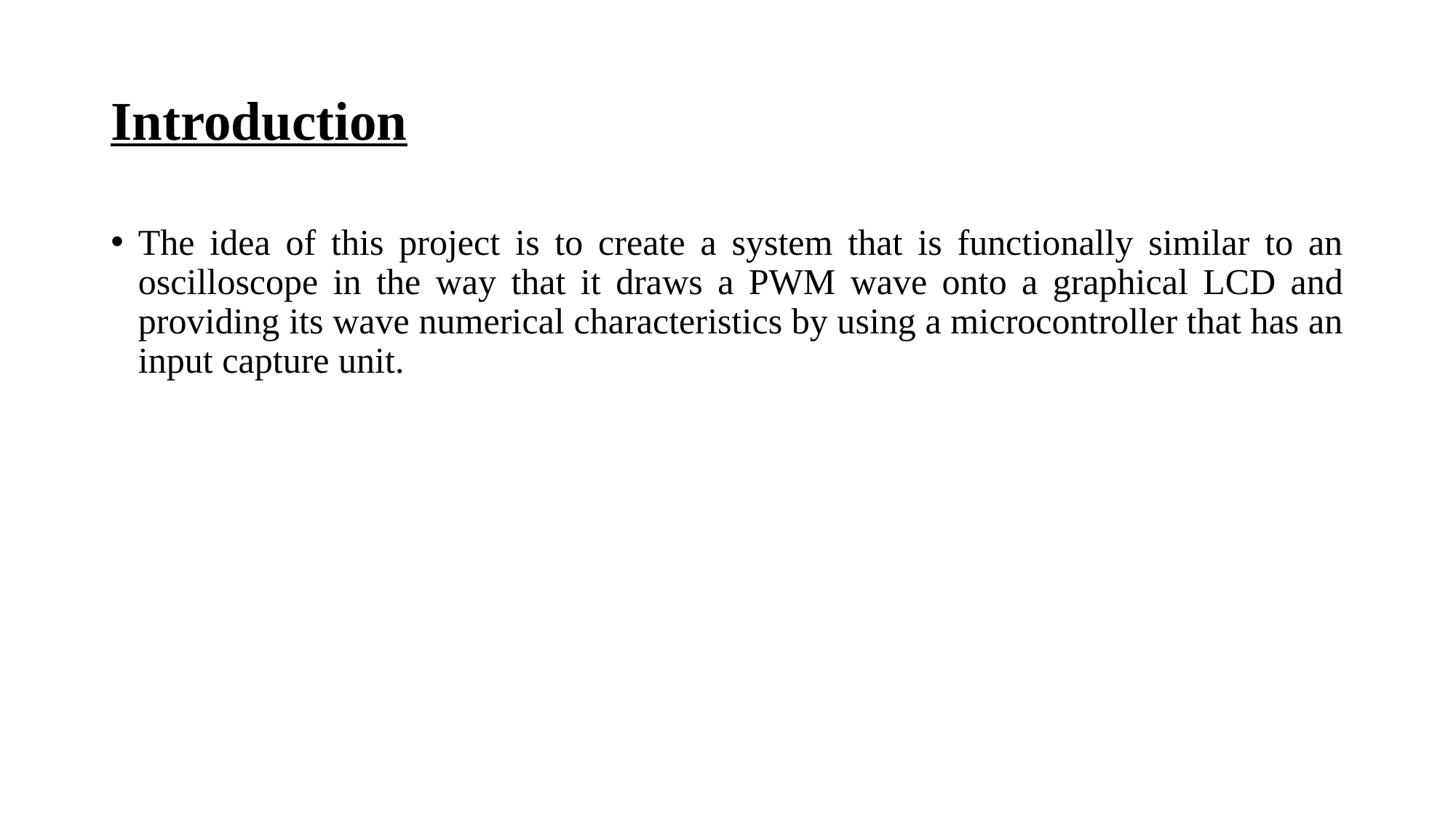

# Introduction
The idea of this project is to create a system that is functionally similar to an oscilloscope in the way that it draws a PWM wave onto a graphical LCD and providing its wave numerical characteristics by using a microcontroller that has an input capture unit.